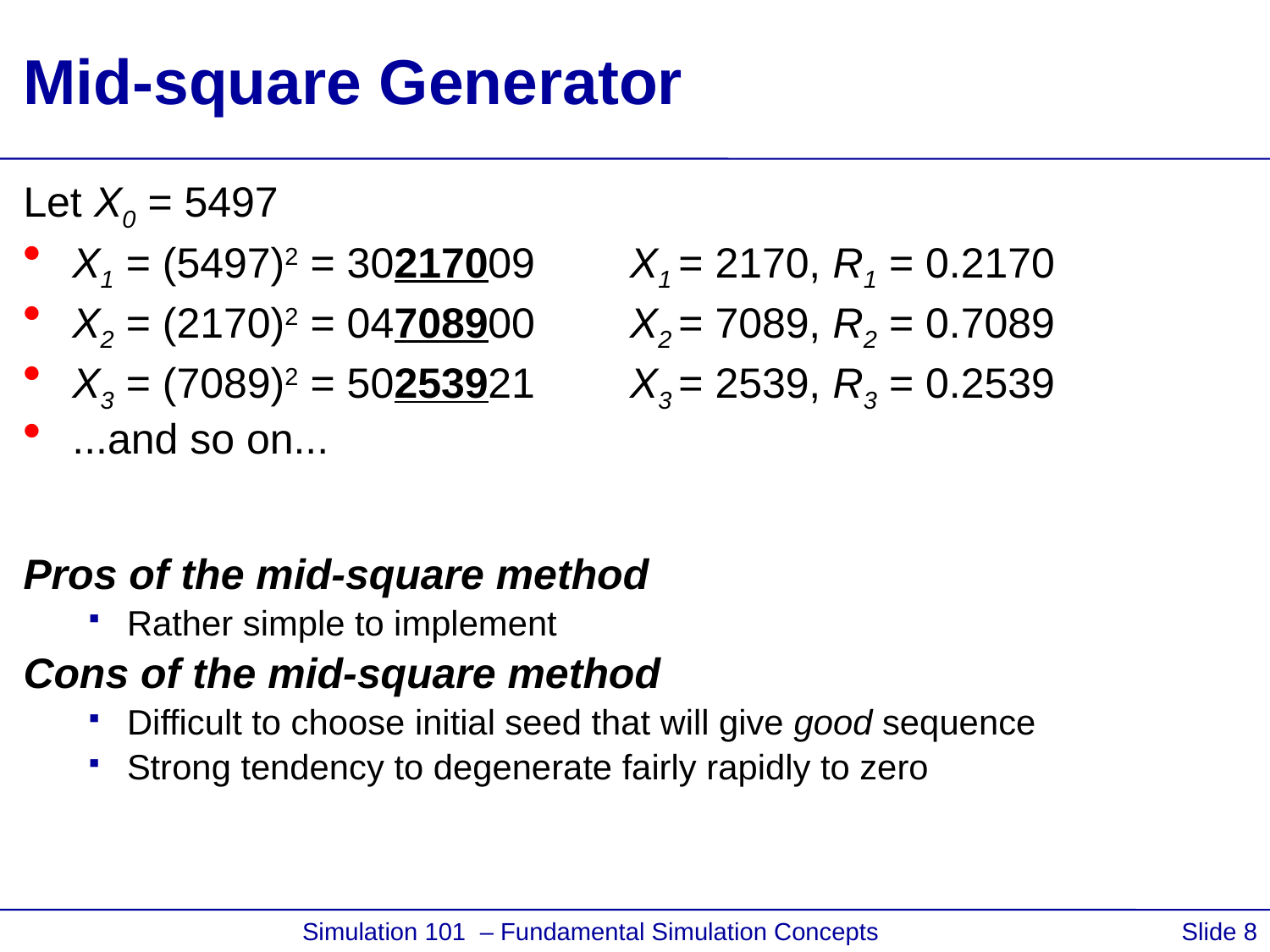

# Mid-square Generator
Let X0 = 5497
X1 = (5497)2 = 30217009        X1 = 2170, R1 = 0.2170
X2 = (2170)2 = 04708900        X2 = 7089, R2 = 0.7089
X3 = (7089)2 = 50253921        X3 = 2539, R3 = 0.2539
...and so on...

Pros of the mid-square method
Rather simple to implement
Cons of the mid-square method
Difficult to choose initial seed that will give good sequence
Strong tendency to degenerate fairly rapidly to zero

 Simulation 101  – Fundamental Simulation Concepts
Slide 8